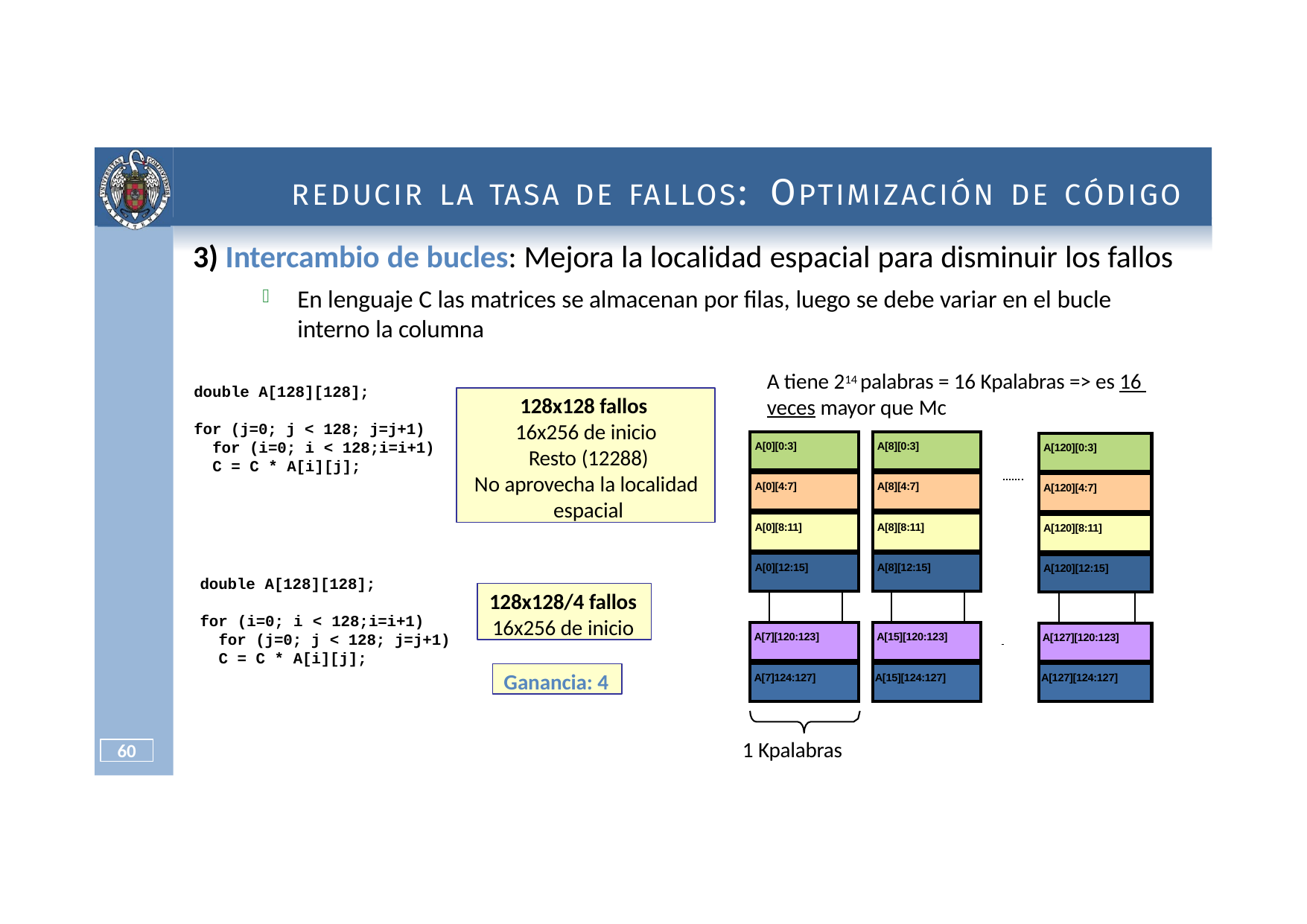

# REDUCIR	LA  TASA  DE	FALLOS:	OPTIMIZACIÓN	DE	CÓDIGO
Intercambio de bucles: Mejora la localidad espacial para disminuir los fallos
En lenguaje C las matrices se almacenan por filas, luego se debe variar en el bucle  interno la columna
A tiene 214 palabras = 16 Kpalabras => es 16  veces mayor que Mc
double A[128][128];
128x128 fallos  16x256 de inicio  Resto (12288)
No aprovecha la localidad  espacial
for (j=0; j < 128; j=j+1)  for (i=0; i < 128;i=i+1)
C = C * A[i][j];
| A[0][0:3] |  |  |
| --- | --- | --- |
| A[0][4:7] |  |  |
| A[0][8:11] |  |  |
| A[0][12:15] |  |  |
|  |  |  |
| A[7][120:123] |  |  |
| A[7]124:127] |  |  |
| A[8][0:3] |  |  |
| --- | --- | --- |
| A[8][4:7] |  |  |
| A[8][8:11] |  |  |
| A[8][12:15] |  |  |
|  |  |  |
| A[15][120:123] |  |  |
| A[15][124:127] |  |  |
| A[120][0:3] |  |  |
| --- | --- | --- |
| A[120][4:7] |  |  |
| A[120][8:11] |  |  |
| A[120][12:15] |  |  |
|  |  |  |
| A[127][120:123] |  |  |
| A[127][124:127] |  |  |

double A[128][128];
128x128/4 fallos
16x256 de inicio
for (i=0; i < 128;i=i+1)  for (j=0; j < 128; j=j+1)
C = C * A[i][j];

Ganancia: 4

1 Kpalabras
60